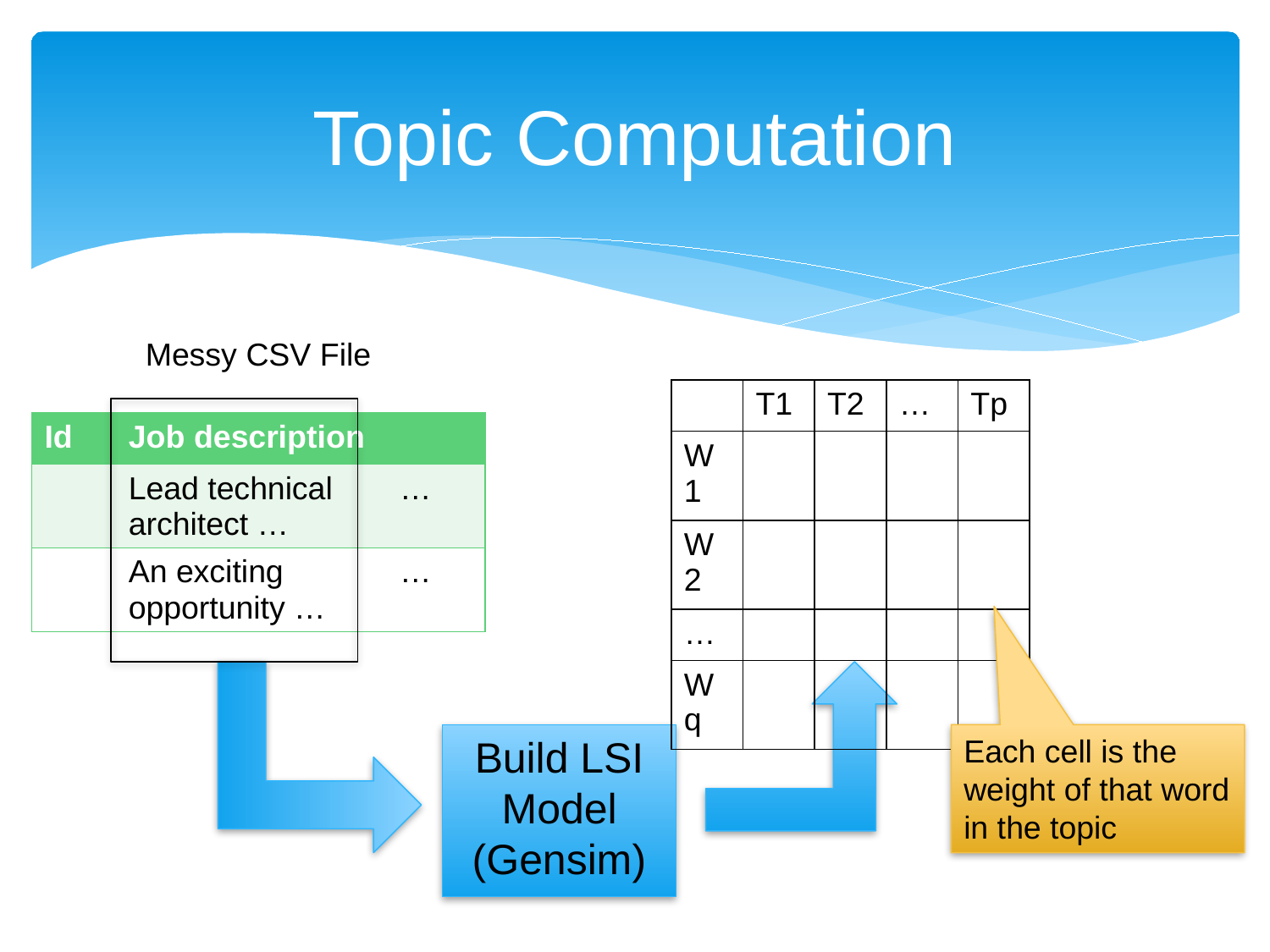

# Topic Computation
Messy CSV File
|  | T1 | T2 | … | Tp |
| --- | --- | --- | --- | --- |
| W1 |  |  |  |  |
| W2 |  |  |  |  |
| … |  |  |  |  |
| Wq |  |  |  |  |

| Id | Job description |  |
| --- | --- | --- |
|  | Lead technical architect … | … |
|  | An exciting opportunity … | … |

Each cell is the weight of that word in the topic
Build LSI Model (Gensim)